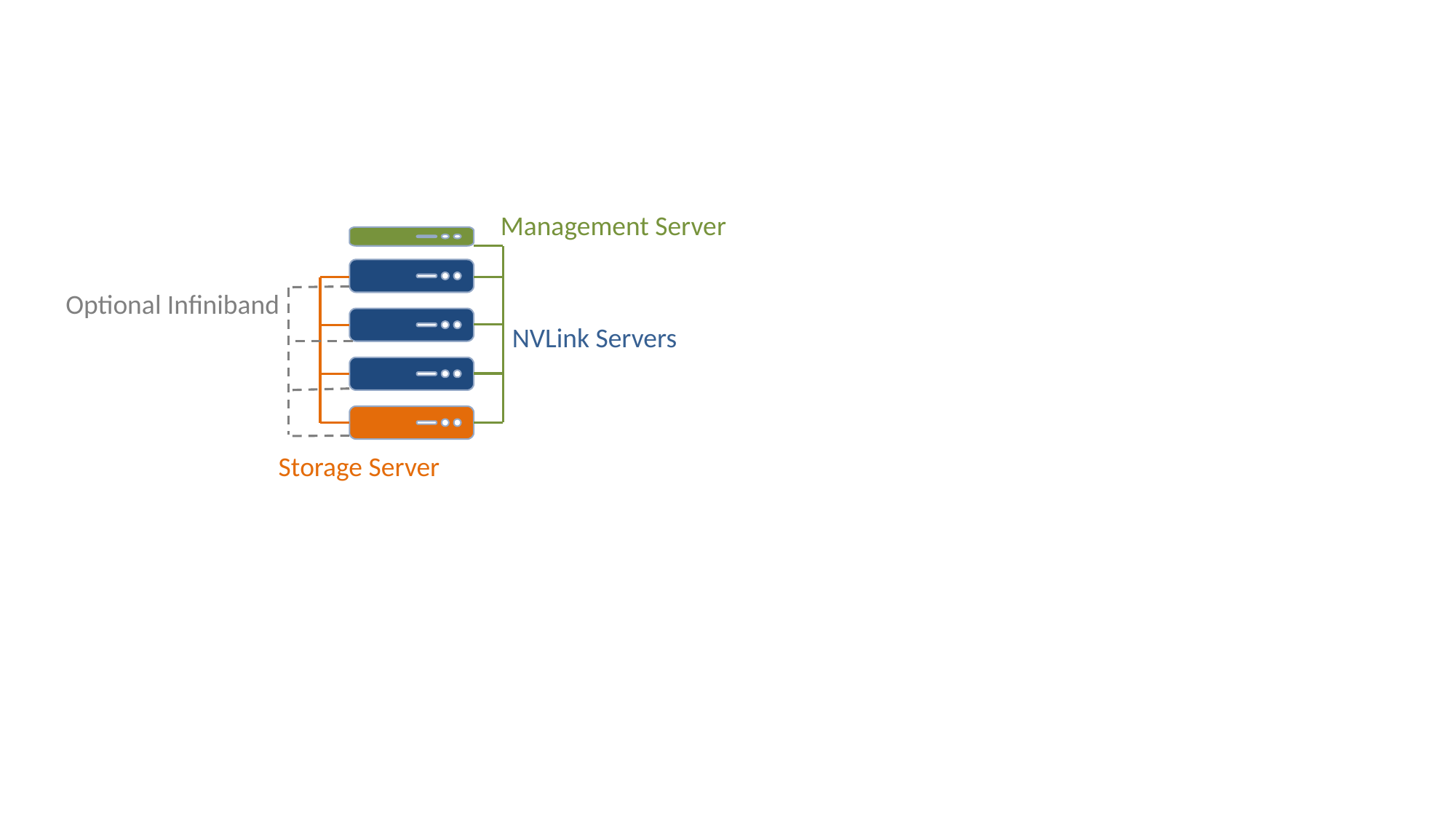

Management Server

Optional Infiniband

NVLink Servers

Storage Server